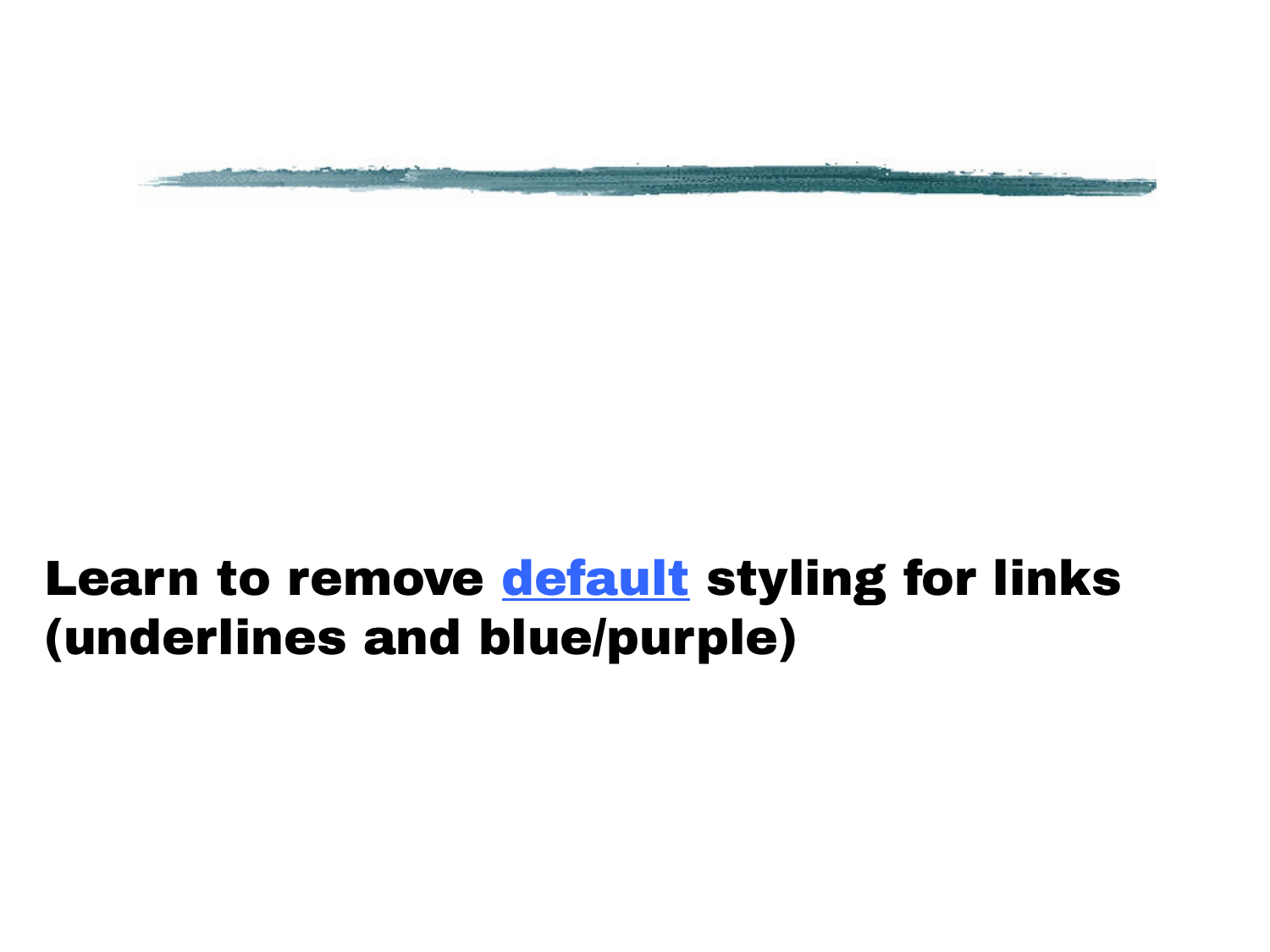

#
Learn to remove default styling for links
(underlines and blue/purple)